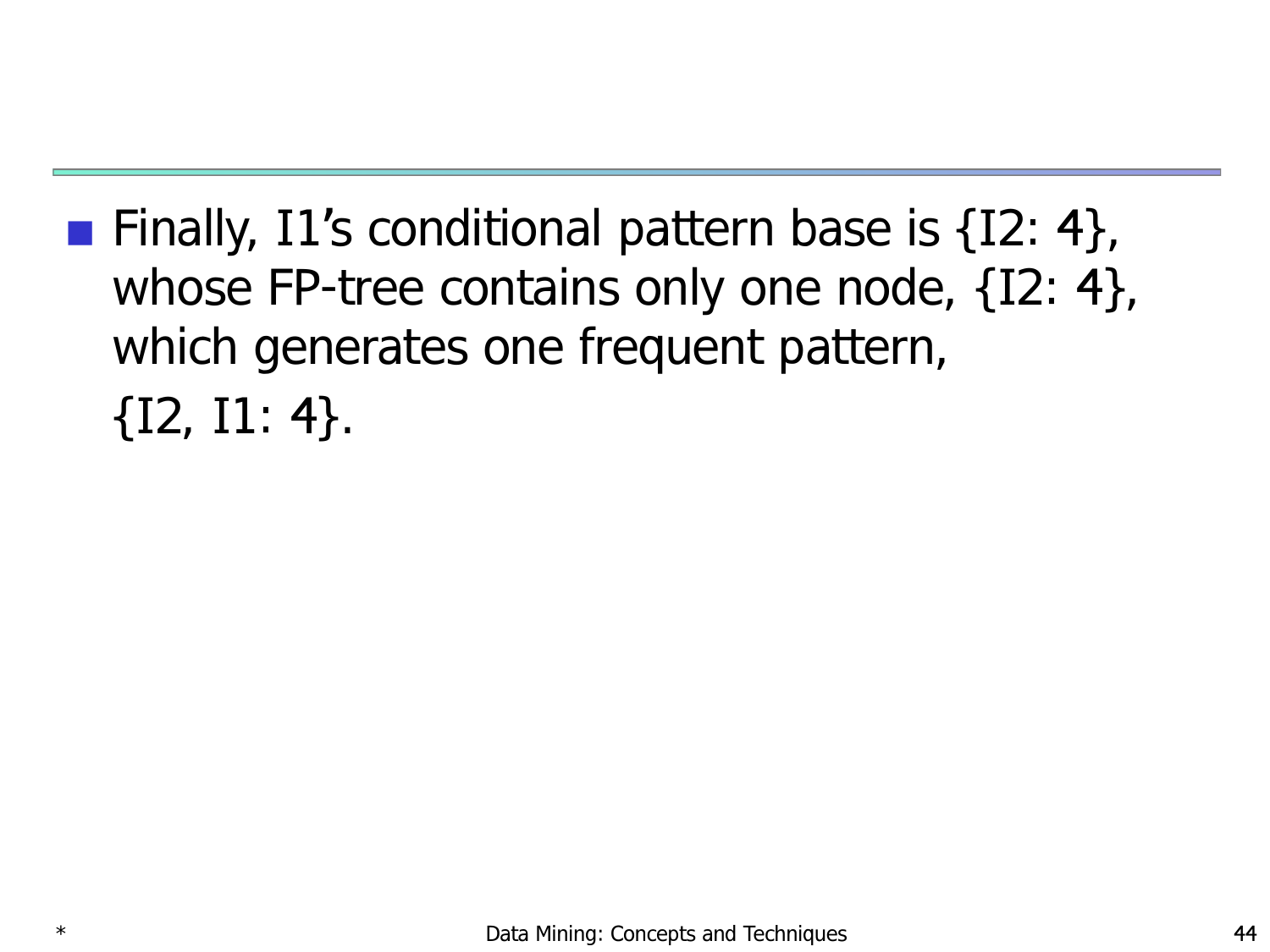

#
Finally, I1’s conditional pattern base is {I2: 4}, whose FP-tree contains only one node, {I2: 4}, which generates one frequent pattern,
	{I2, I1: 4}.
*
Data Mining: Concepts and Techniques
44